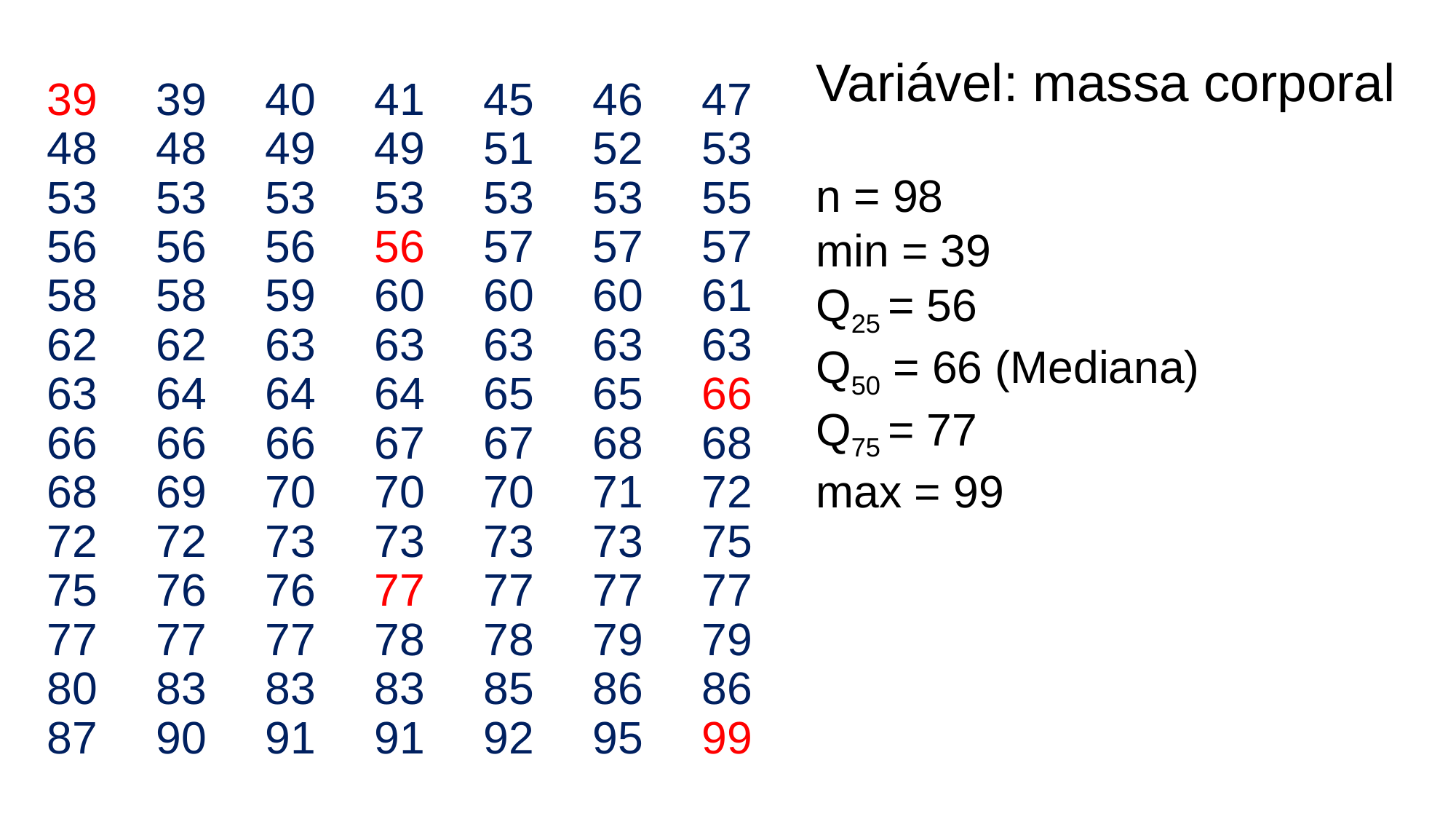

Variável: massa corporal

n = 98
min = 39
Q25 = 56
Q50 = 66 (Mediana)
Q75 = 77
max = 99
	39	39	40	41	45	46	47	48	48	49	49	51	52	53	53	53	53	53	53	53	55	56	56	56	56	57	57	57	58	58	59	60	60	60	61	62	62	63	63	63	63	63	63	64	64	64	65	65	66	66	66	66	67	67	68	68	68	69	70	70	70	71	72	72	72	73	73	73	73	75	75	76	76	77	77	77	77	77	77	77	78	78	79	79	80	83	83	83	85	86	86	87	90	91	91	92	95	99